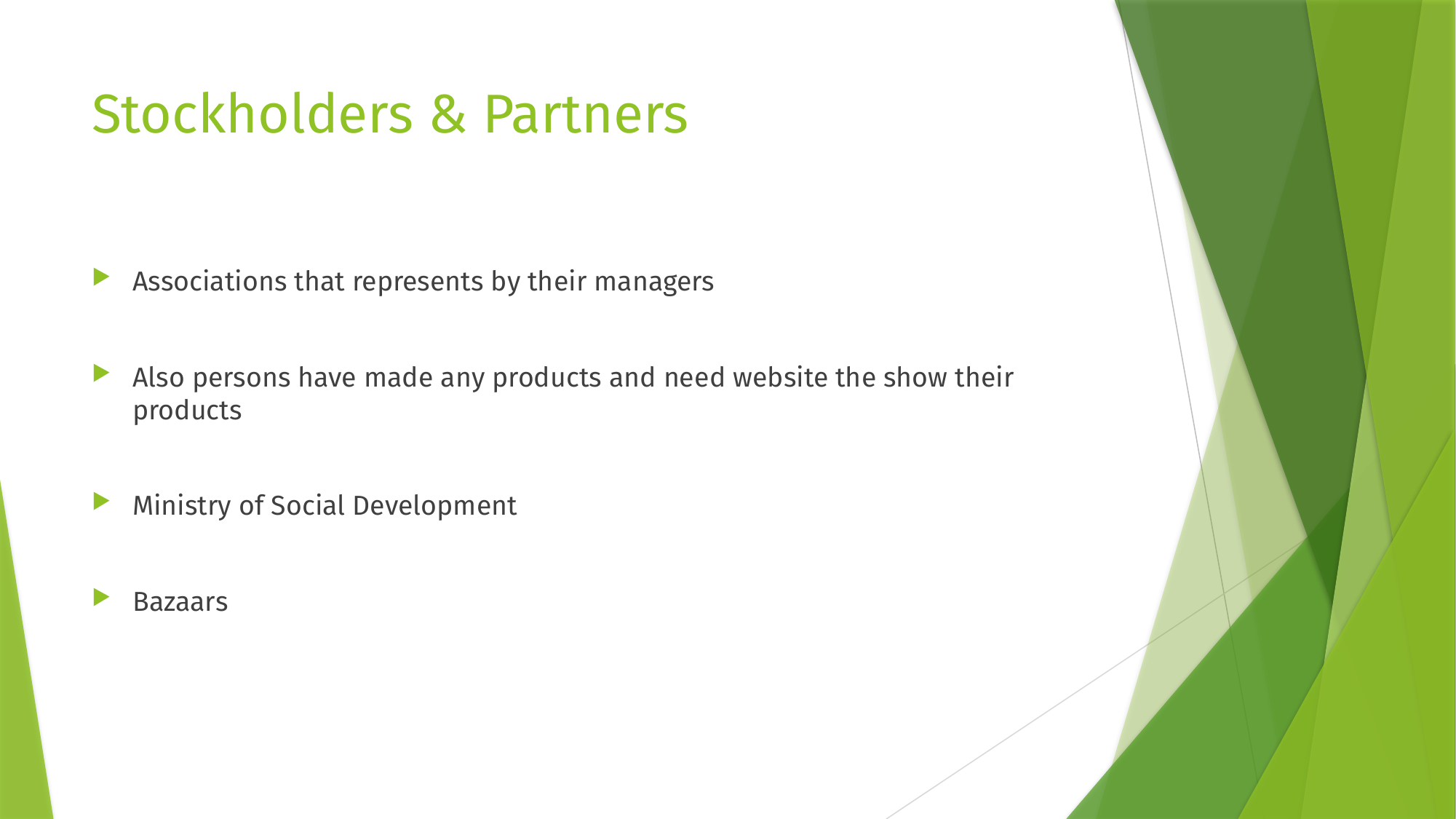

# Stockholders & Partners
Associations that represents by their managers

Also persons have made any products and need website the show their products

Ministry of Social Development

Bazaars